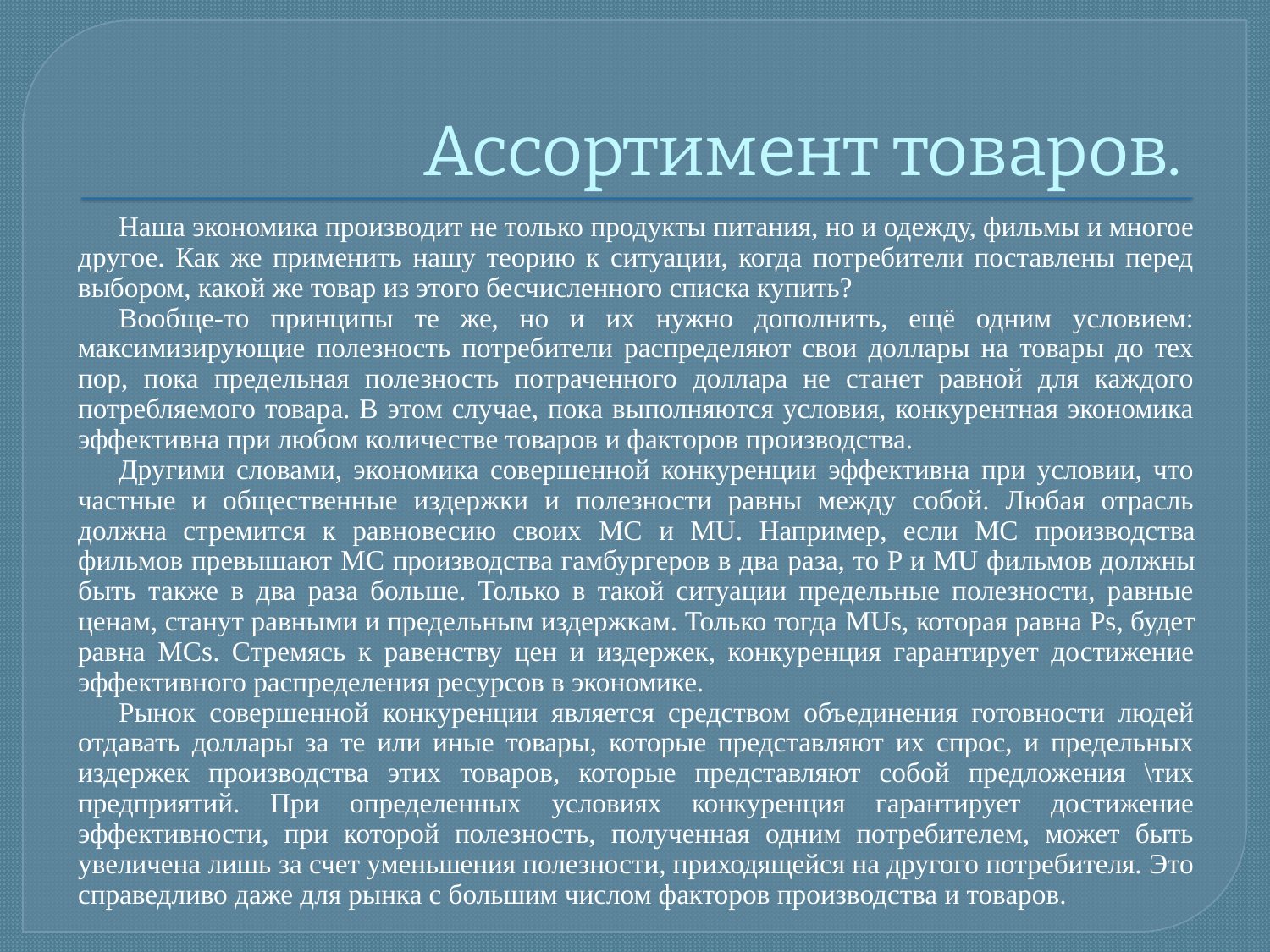

# Ассортимент товаров.
Наша экономика производит не только продукты питания, но и одежду, фильмы и многое другое. Как же применить нашу теорию к ситуации, когда потребители поставлены перед выбором, какой же товар из этого бесчисленного списка купить?
Вообще-то принципы те же, но и их нужно дополнить, ещё одним условием: максимизирующие полезность потребители распределяют свои доллары на товары до тех пор, пока предельная полезность потраченного доллара не станет равной для каждого потребляемого товара. В этом случае, пока выполняются условия, конкурентная экономика эффективна при любом количестве товаров и факторов производства.
Другими словами, экономика совершенной конкуренции эффективна при условии, что частные и общественные издержки и полезности равны между собой. Любая отрасль должна стремится к равновесию своих MC и MU. Например, если MC производства фильмов превышают MC производства гамбургеров в два раза, то P и MU фильмов должны быть также в два раза больше. Только в такой ситуации предельные полезности, равные ценам, станут равными и предельным издержкам. Только тогда MUs, которая равна Ps, будет равна MCs. Стремясь к равенству цен и издержек, конкуренция гарантирует достижение эффективного распределения ресурсов в экономике.
Рынок совершенной конкуренции является средством объединения готовности людей отдавать доллары за те или иные товары, которые представляют их спрос, и предельных издержек производства этих товаров, которые представляют собой предложения \тих предприятий. При определенных условиях конкуренция гарантирует достижение эффективности, при которой полезность, полученная одним потребителем, может быть увеличена лишь за счет уменьшения полезности, приходящейся на другого потребителя. Это справедливо даже для рынка с большим числом факторов производства и товаров.